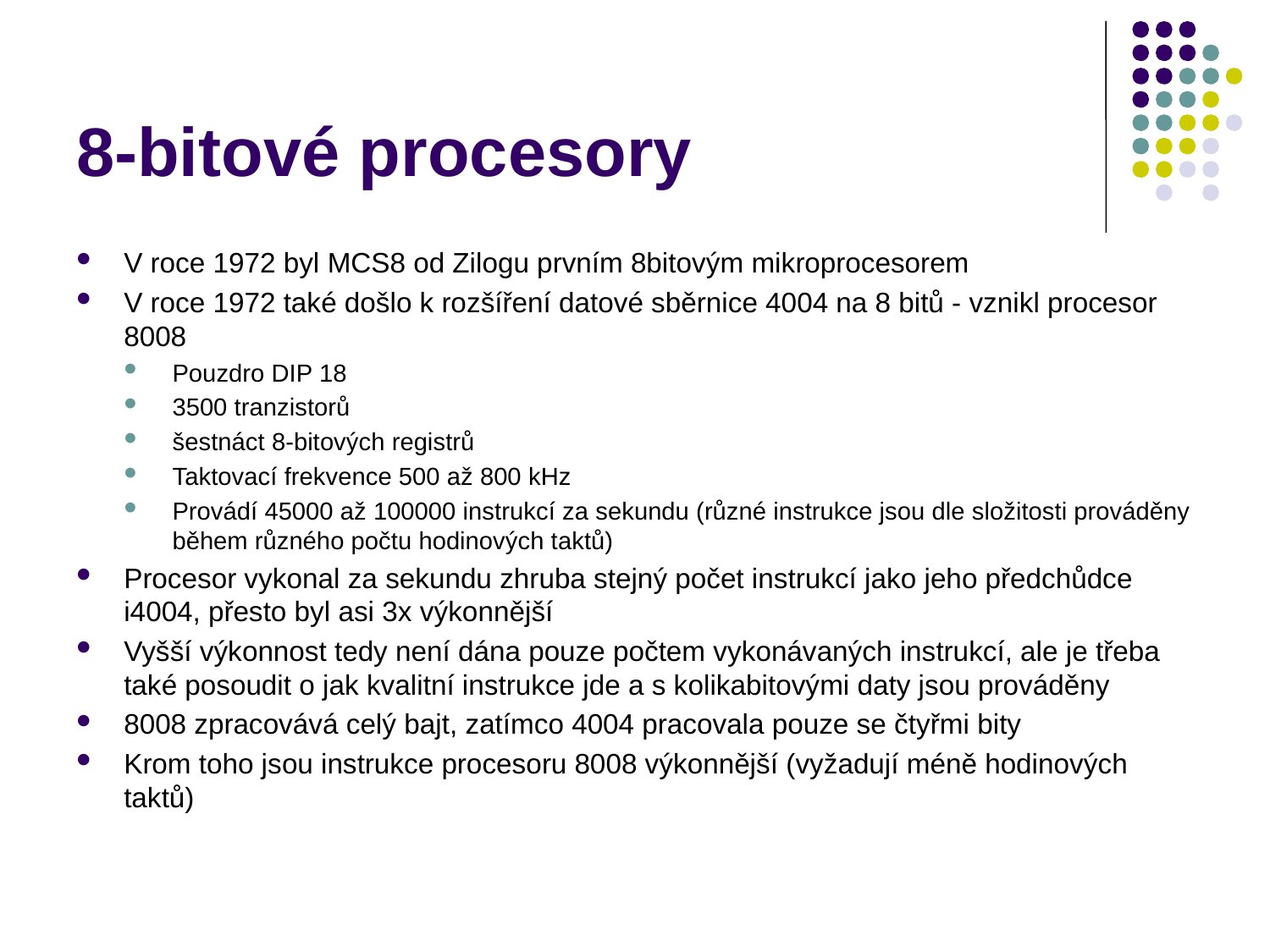

# 8-bitové procesory
V roce 1972 byl MCS8 od Zilogu prvním 8bitovým mikroprocesorem
V roce 1972 také došlo k rozšíření datové sběrnice 4004 na 8 bitů - vznikl procesor 8008
Pouzdro DIP 18
3500 tranzistorů
šestnáct 8-bitových registrů
Taktovací frekvence 500 až 800 kHz
Provádí 45000 až 100000 instrukcí za sekundu (různé instrukce jsou dle složitosti prováděny během různého počtu hodinových taktů)
Procesor vykonal za sekundu zhruba stejný počet instrukcí jako jeho předchůdce i4004, přesto byl asi 3x výkonnější
Vyšší výkonnost tedy není dána pouze počtem vykonávaných instrukcí, ale je třeba také posoudit o jak kvalitní instrukce jde a s kolikabitovými daty jsou prováděny
8008 zpracovává celý bajt, zatímco 4004 pracovala pouze se čtyřmi bity
Krom toho jsou instrukce procesoru 8008 výkonnější (vyžadují méně hodinových taktů)